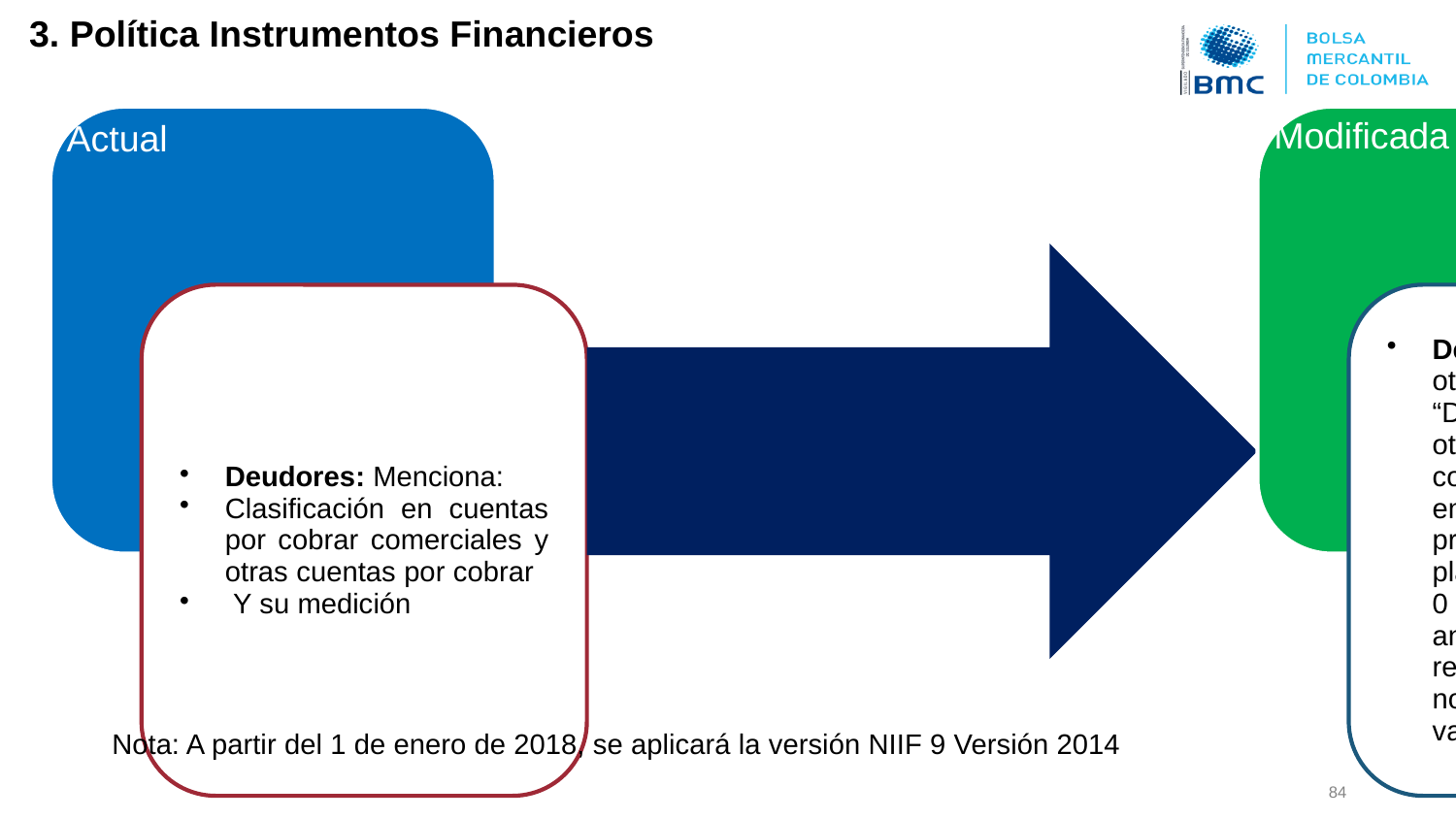

3. Política Instrumentos Financieros
Actual
Modificada
Deudores: Menciona:
 Y su medición
Clasificación en cuentas por cobrar comerciales y otras cuentas por cobrar
Nota: A partir del 1 de enero de 2018, se aplicará la versión NIIF 9 Versión 2014